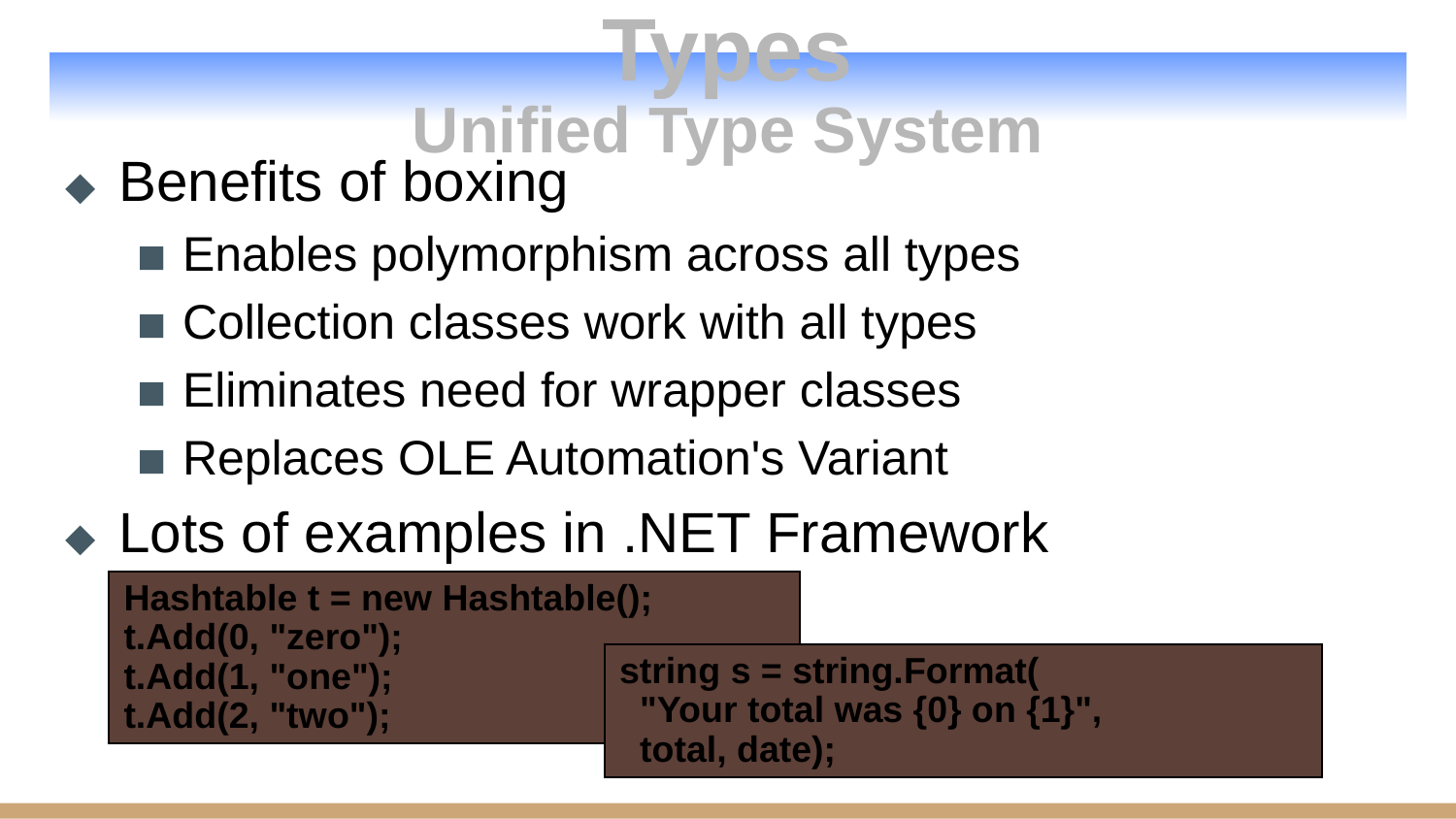

# Types Unified Type System
Benefits of boxing
Enables polymorphism across all types
Collection classes work with all types
Eliminates need for wrapper classes
Replaces OLE Automation's Variant
Lots of examples in .NET Framework
Hashtable t = new Hashtable();
t.Add(0, "zero");
t.Add(1, "one");
t.Add(2, "two");
string s = string.Format(
  "Your total was {0} on {1}",
  total, date);